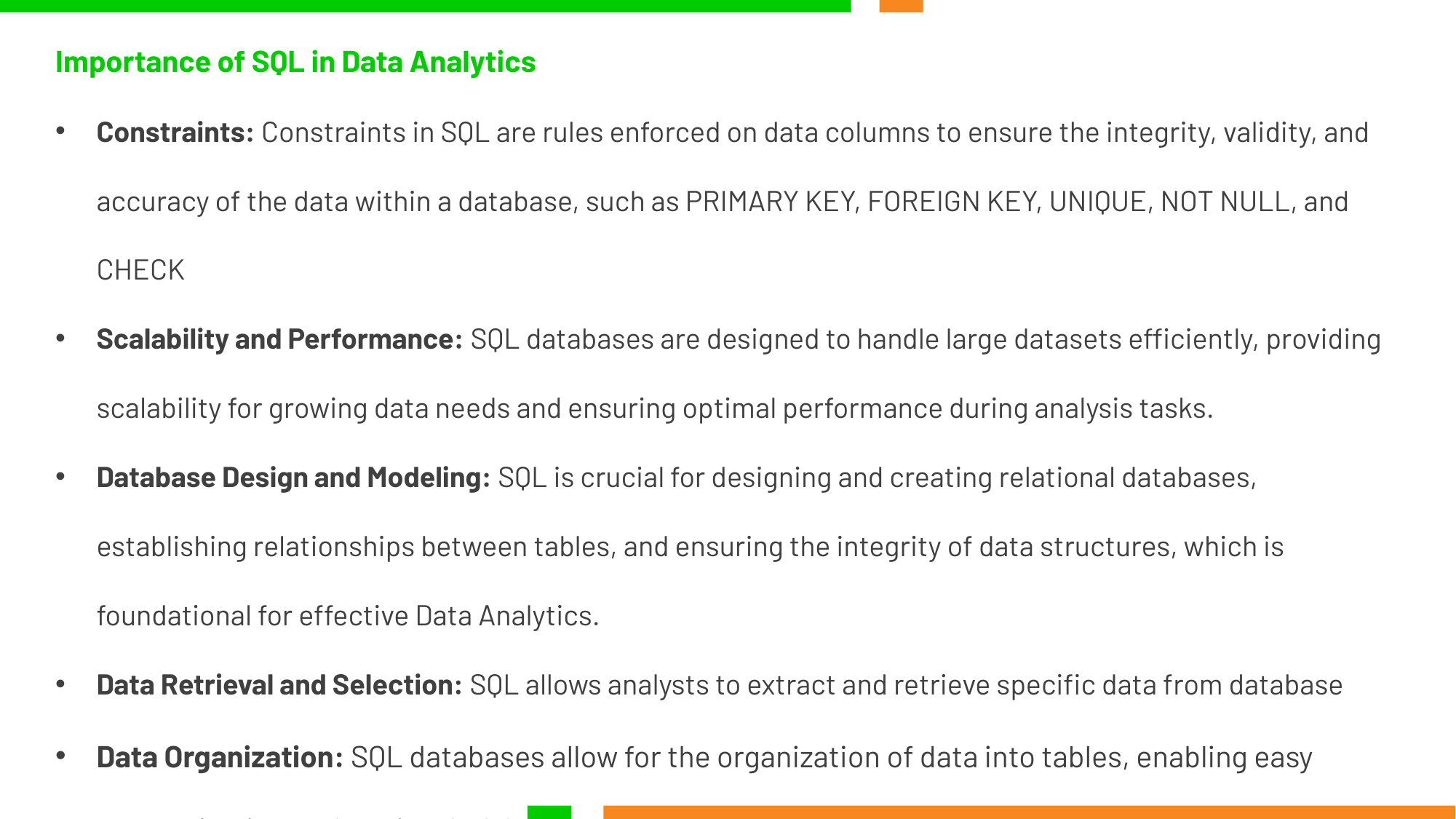

Importance of SQL in Data Analytics
Constraints: Constraints in SQL are rules enforced on data columns to ensure the integrity, validity, and accuracy of the data within a database, such as PRIMARY KEY, FOREIGN KEY, UNIQUE, NOT NULL, and CHECK
Scalability and Performance: SQL databases are designed to handle large datasets efficiently, providing scalability for growing data needs and ensuring optimal performance during analysis tasks.
Database Design and Modeling: SQL is crucial for designing and creating relational databases, establishing relationships between tables, and ensuring the integrity of data structures, which is foundational for effective Data Analytics.
Data Retrieval and Selection: SQL allows analysts to extract and retrieve specific data from database
Data Organization: SQL databases allow for the organization of data into tables, enabling easy categorization and retrieval of data.